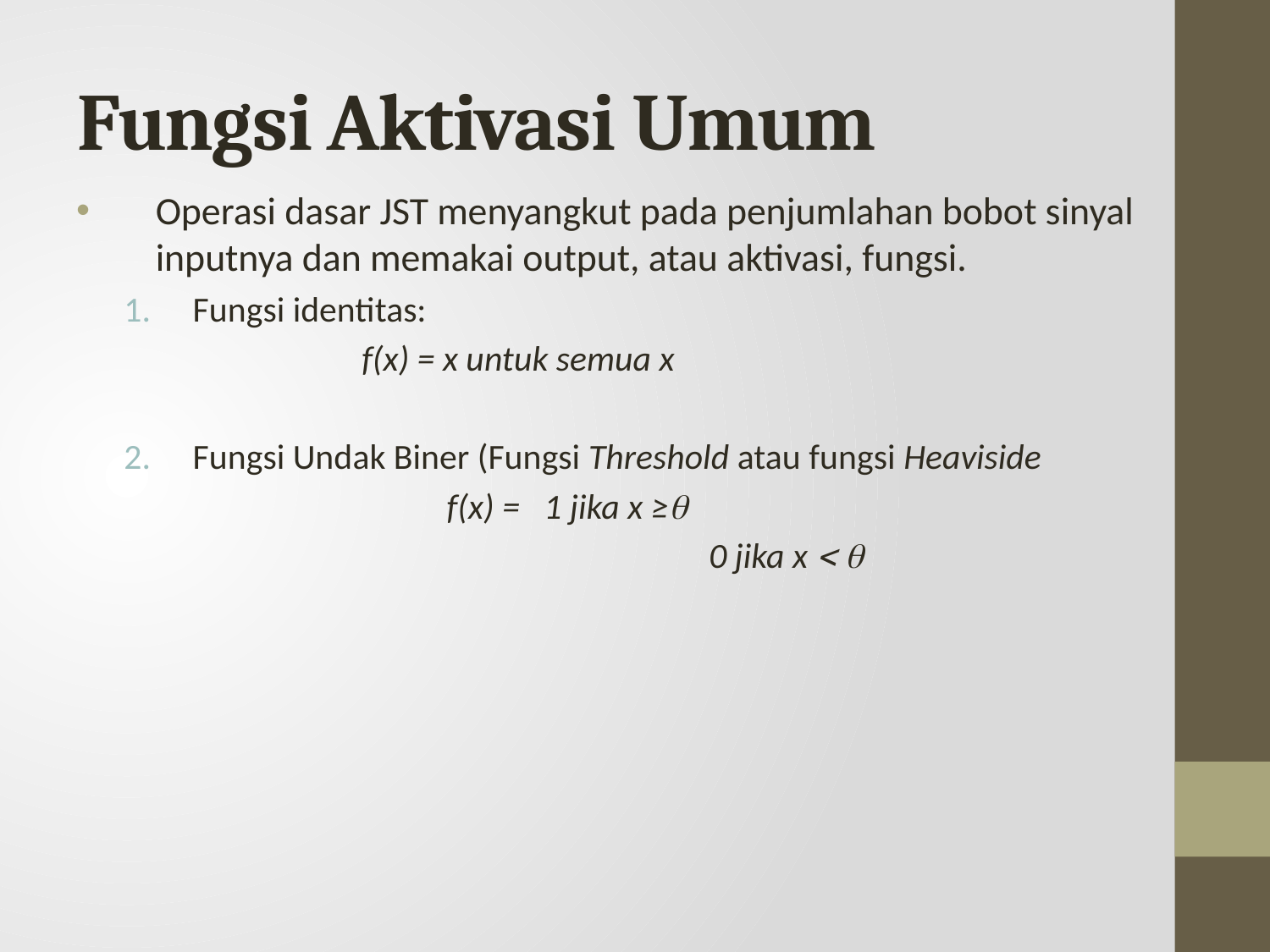

# Fungsi Aktivasi Umum
Operasi dasar JST menyangkut pada penjumlahan bobot sinyal inputnya dan memakai output, atau aktivasi, fungsi.
Fungsi identitas:
	                     f(x) = x untuk semua x

Fungsi Undak Biner (Fungsi Threshold atau fungsi Heaviside
      			f(x) =   1 jika x ≥θ
					 0 jika x < θ